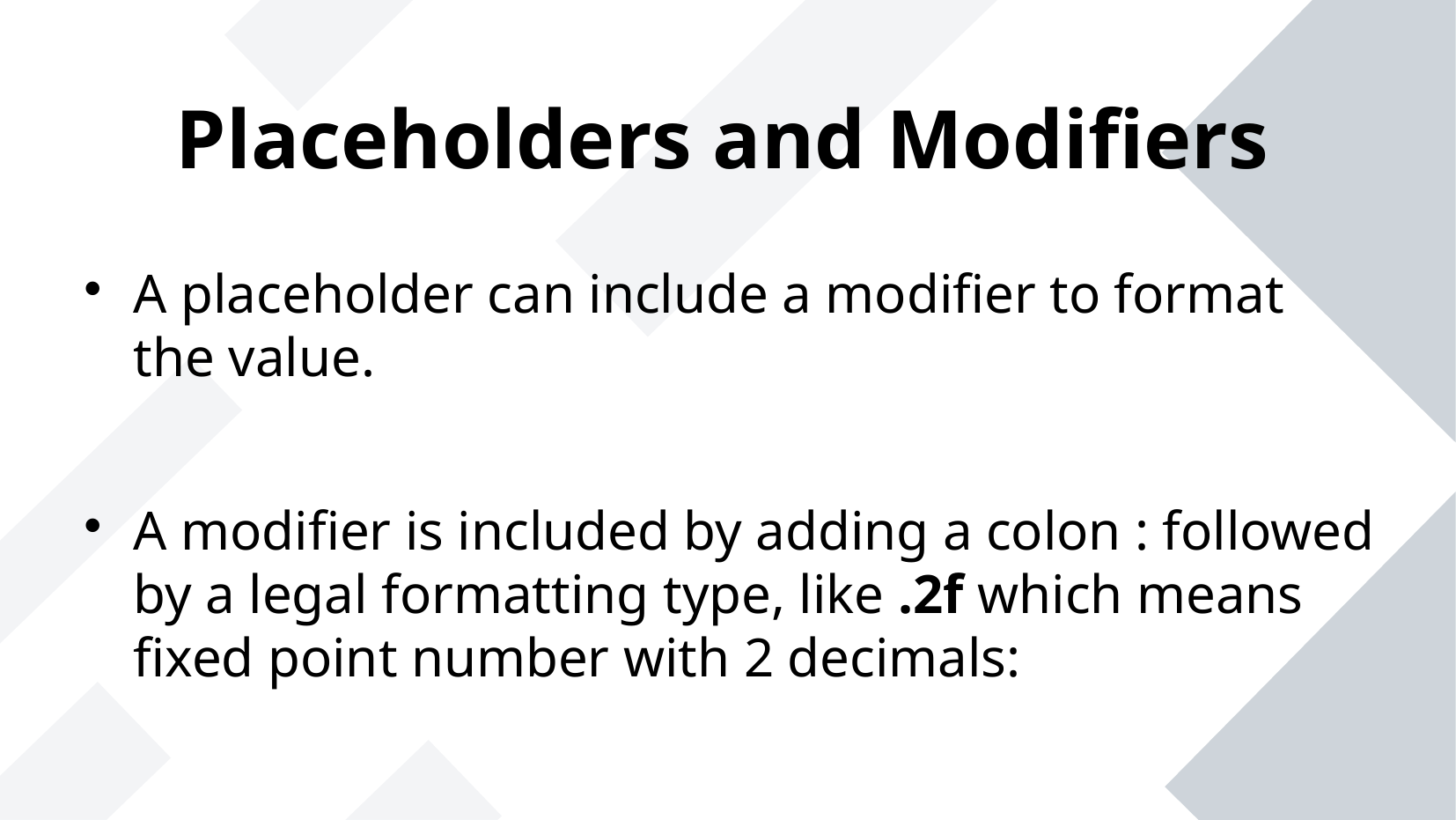

# Placeholders and Modifiers
A placeholder can include a modifier to format the value.

A modifier is included by adding a colon : followed by a legal formatting type, like .2f which means fixed point number with 2 decimals: